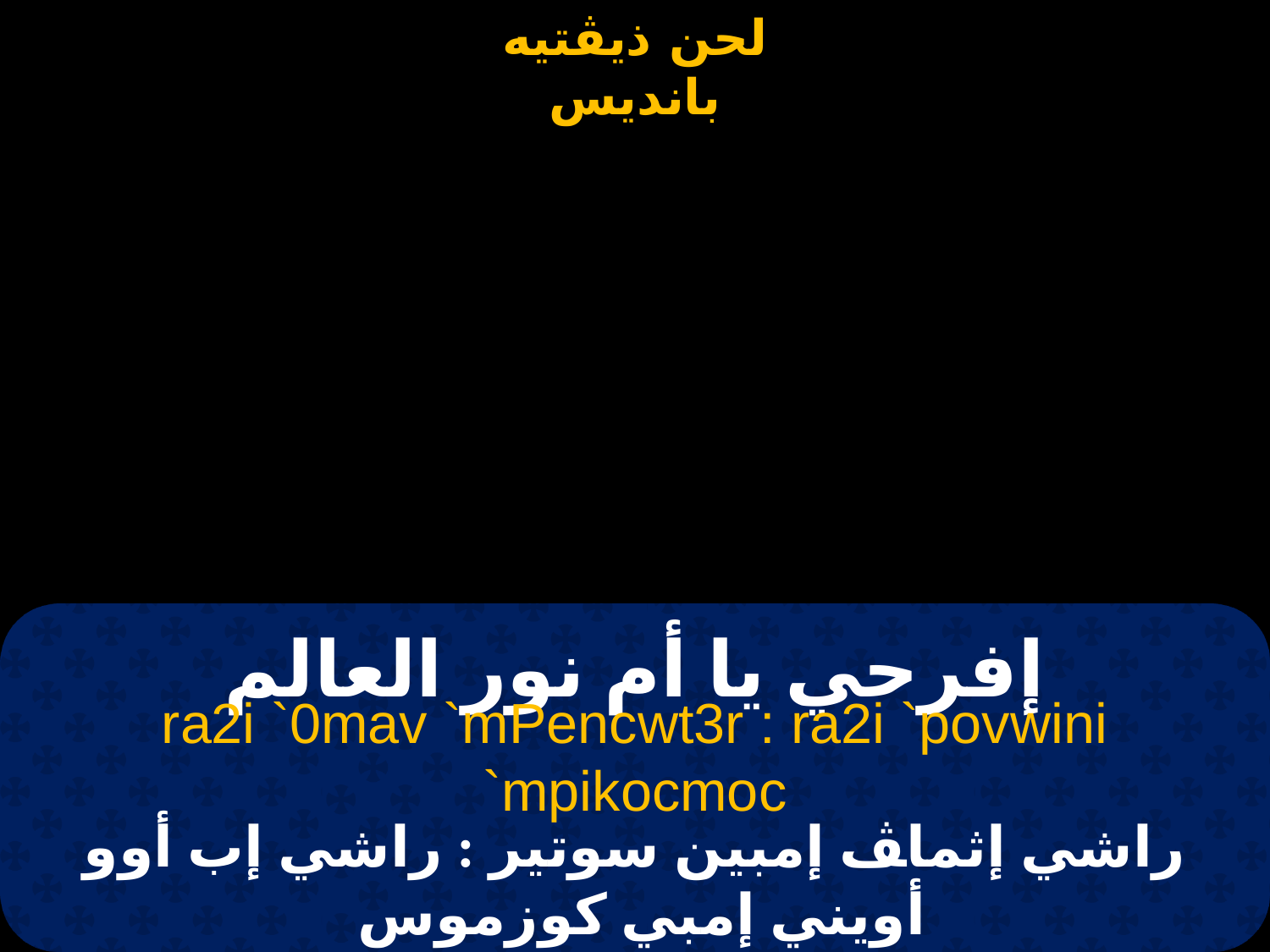

# إفرحي يا أم نور العالم
ra2i `0mav `mPencwt3r : ra2i `povwini `mpikocmoc
راشي إثماﭫ إمبين سوتير : راشي إب أوو أويني إمبي كوزموس